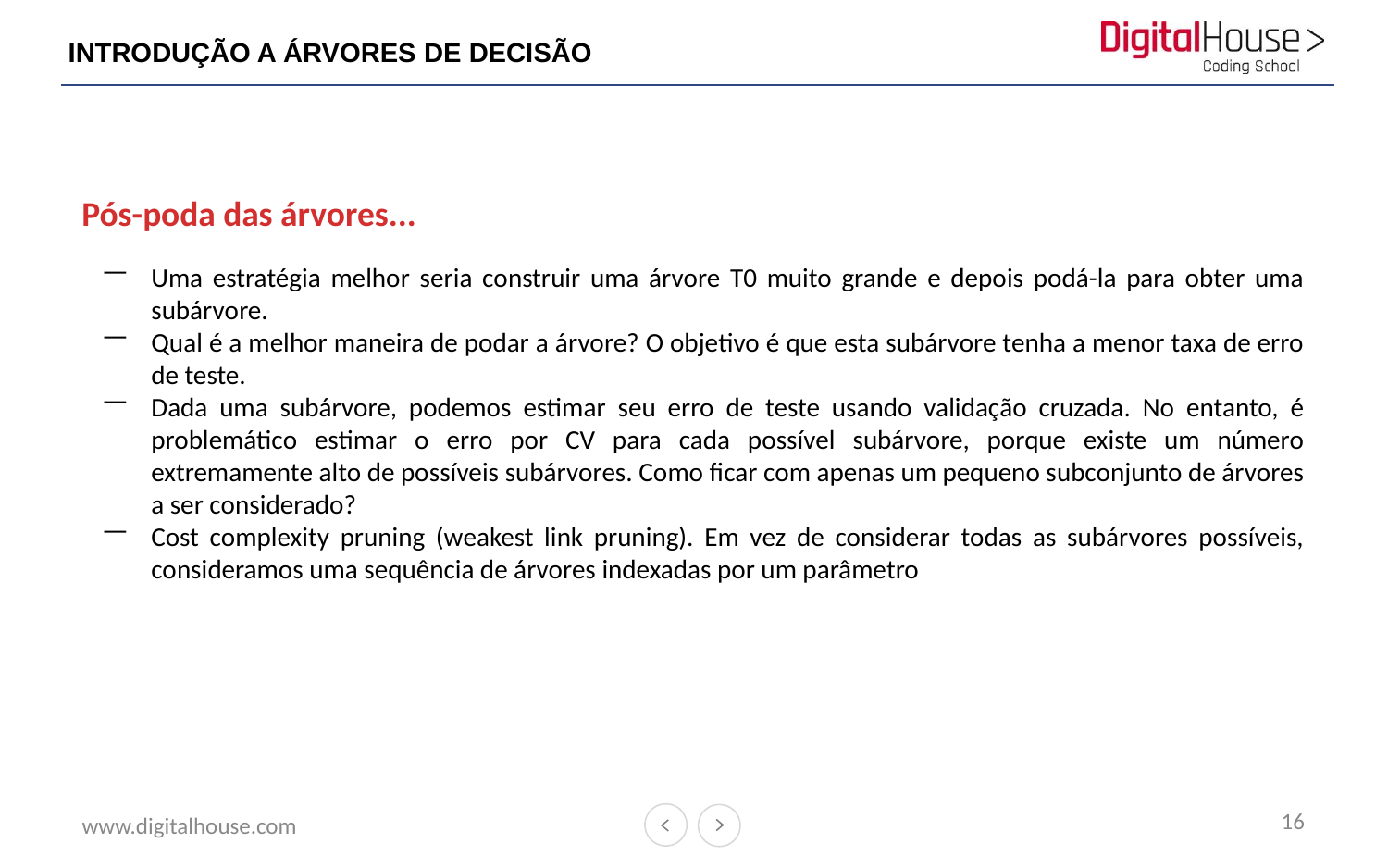

# INTRODUÇÃO A ÁRVORES DE DECISÃO
Pós-poda das árvores...
Uma estratégia melhor seria construir uma árvore T0 muito grande e depois podá-la para obter uma subárvore.
Qual é a melhor maneira de podar a árvore? O objetivo é que esta subárvore tenha a menor taxa de erro de teste.
Dada uma subárvore, podemos estimar seu erro de teste usando validação cruzada. No entanto, é problemático estimar o erro por CV para cada possível subárvore, porque existe um número extremamente alto de possíveis subárvores. Como ficar com apenas um pequeno subconjunto de árvores a ser considerado?
Cost complexity pruning (weakest link pruning). Em vez de considerar todas as subárvores possíveis, consideramos uma sequência de árvores indexadas por um parâmetro

16